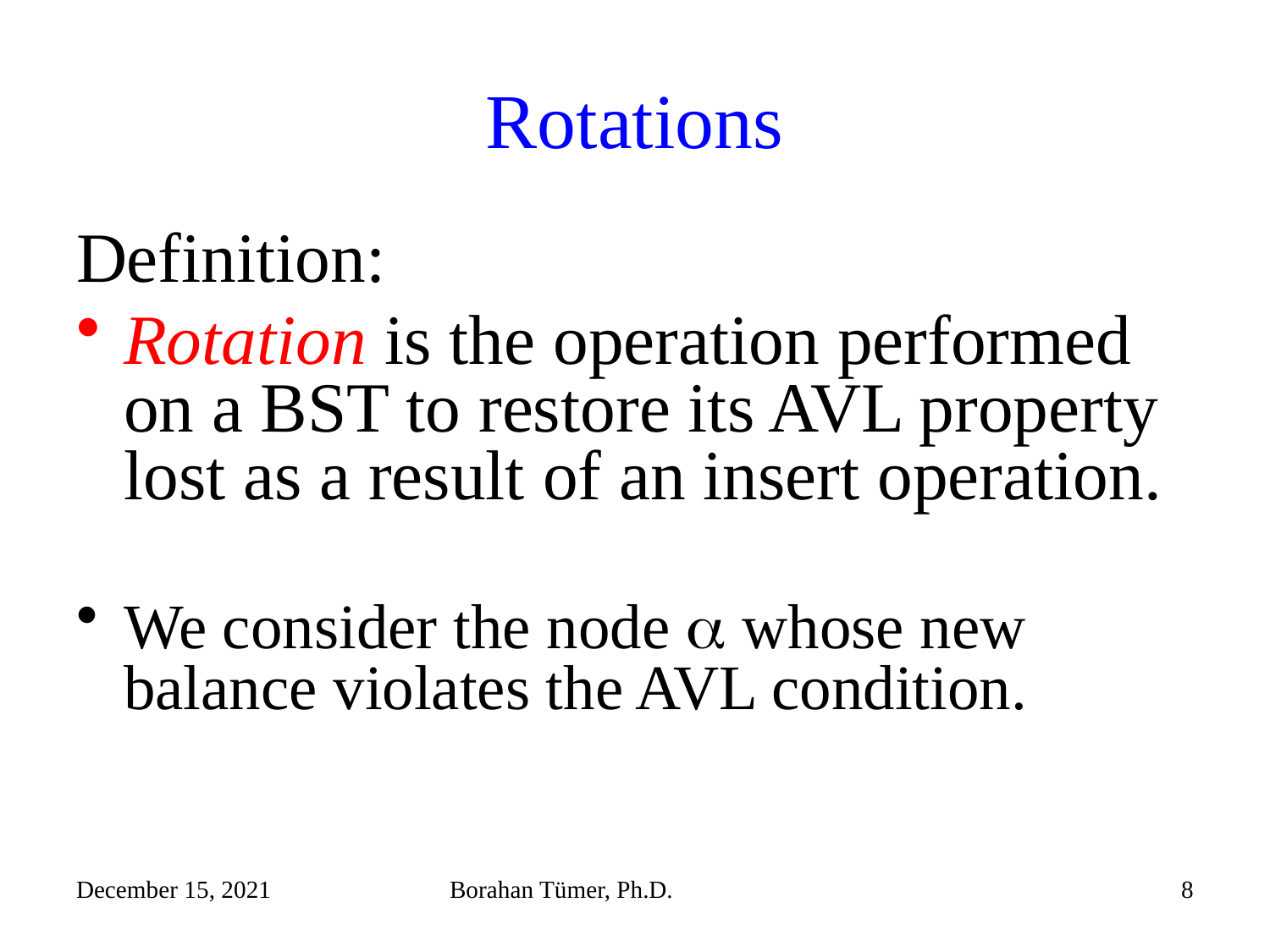

# Rotations
Definition:
Rotation is the operation performed on a BST to restore its AVL property lost as a result of an insert operation.

We consider the node α whose new balance violates the AVL condition.
December 15, 2021
Borahan Tümer, Ph.D.
8